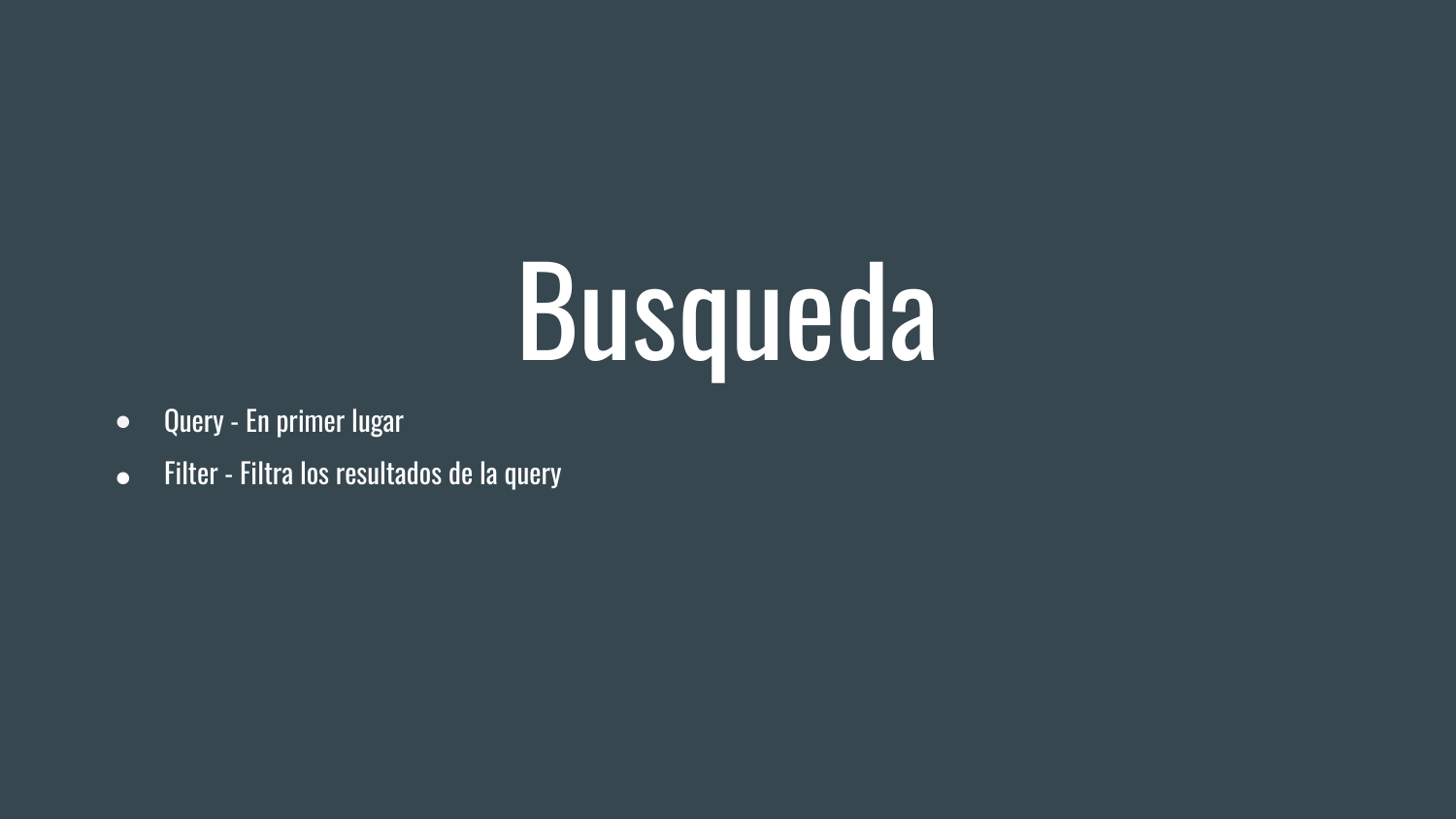

Busqueda
Query - En primer lugar
Filter - Filtra los resultados de la query